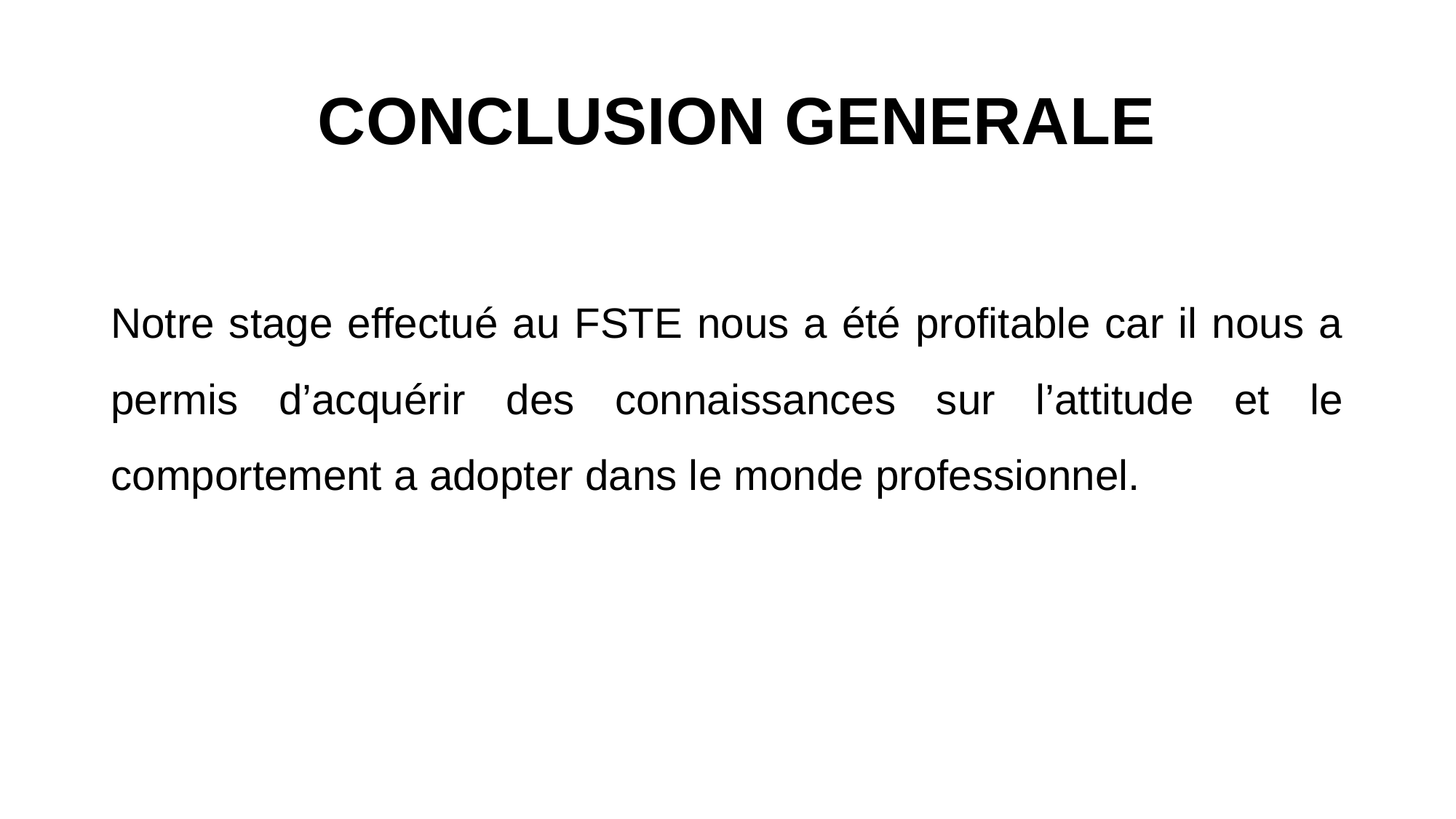

# CONCLUSION GENERALE
Notre stage effectué au FSTE nous a été profitable car il nous a permis d’acquérir des connaissances sur l’attitude et le comportement a adopter dans le monde professionnel.